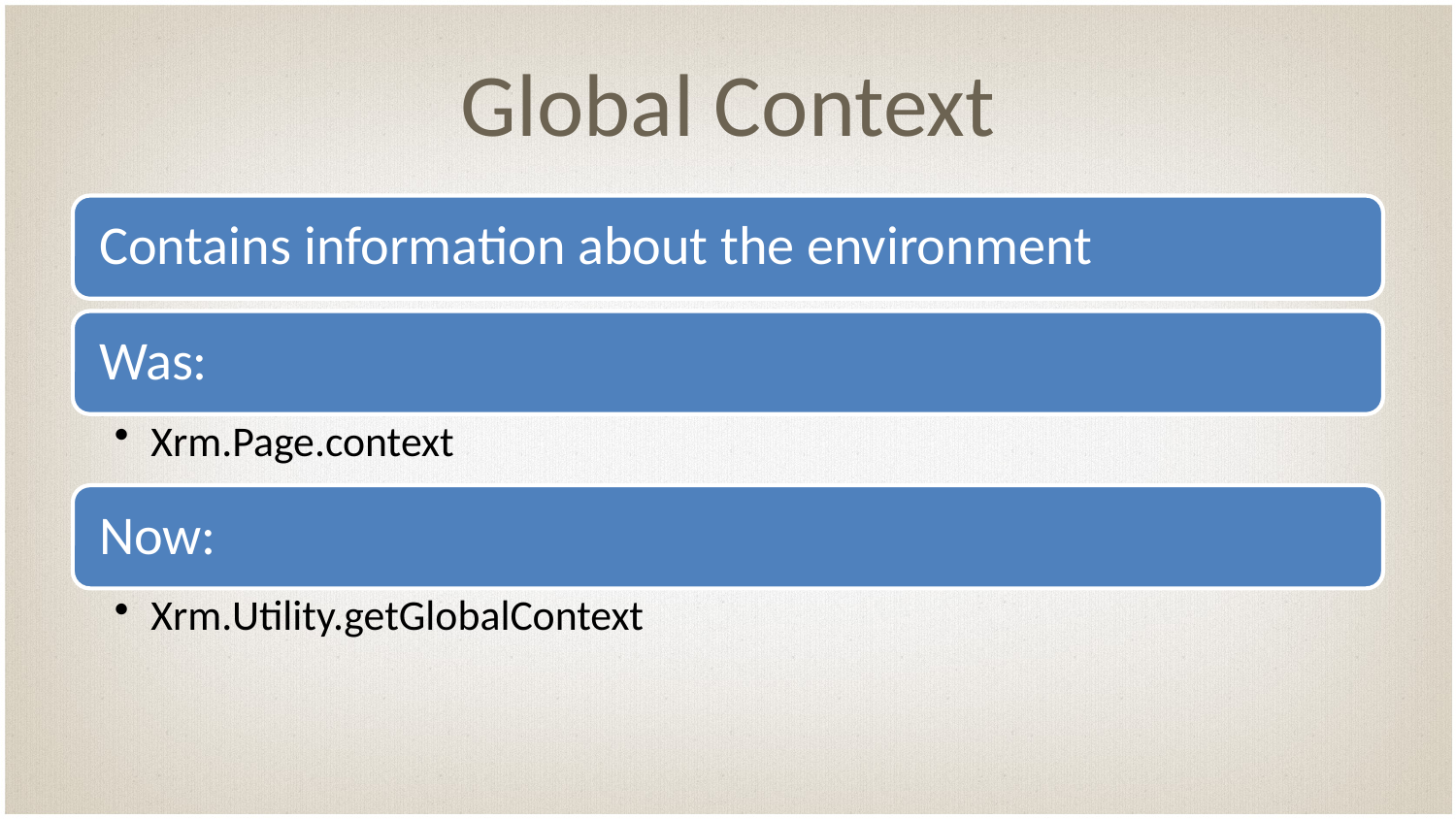

# Global Context
Contains information about the environment
Was:
Xrm.Page.context
Now:
Xrm.Utility.getGlobalContext